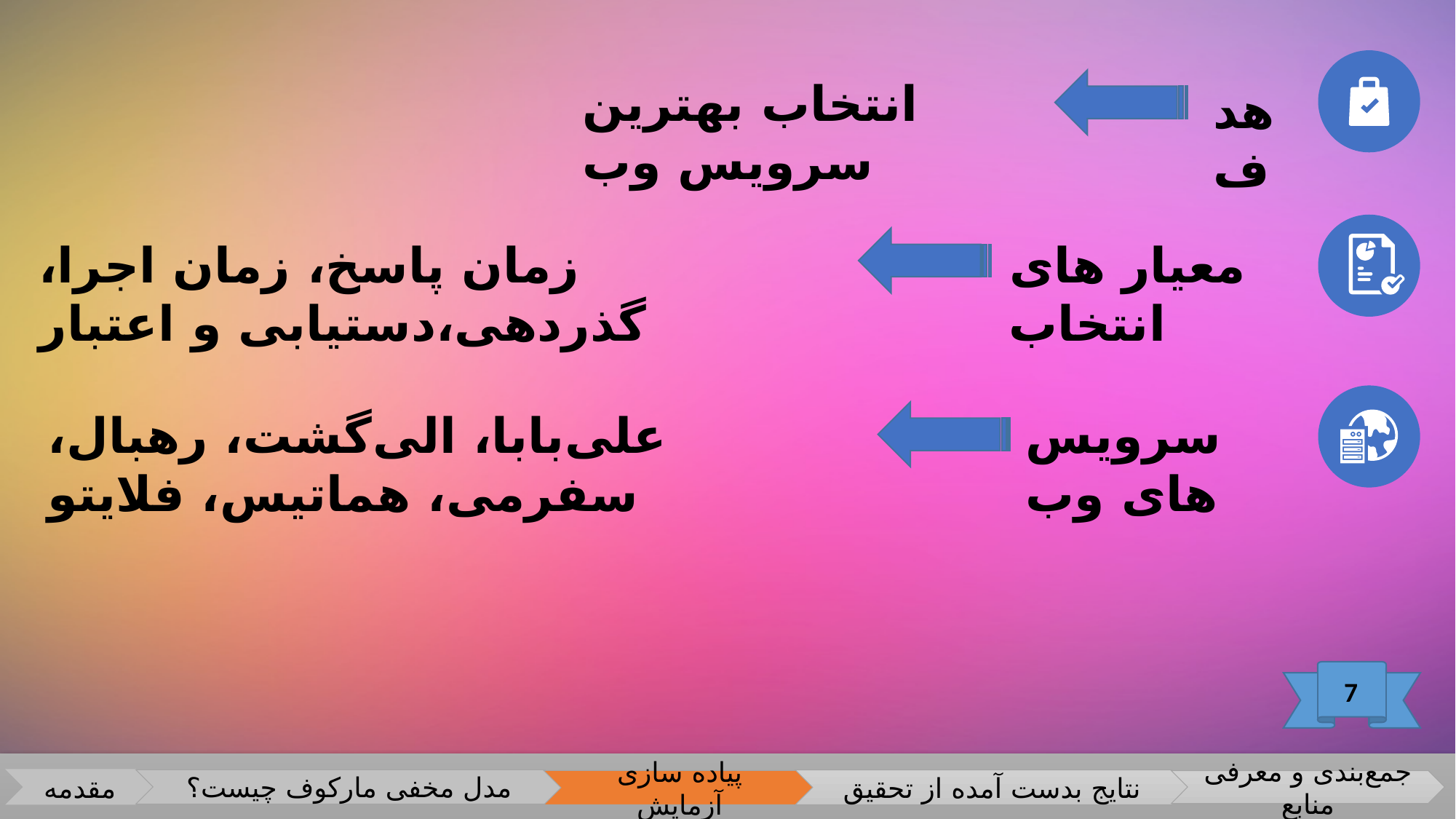

انتخاب بهترین سرویس وب

هدف

زمان پاسخ، زمان اجرا، گذردهی،دستیابی و اعتبار
معیار های انتخاب

علی‌بابا، الی‌گشت، رهبال، سفرمی، هماتیس، فلایتو
سرویس های وب

7

مقدمه
مدل مخفی مارکوف چیست؟
نتایج بدست آمده از تحقیق
پیاده سازی آزمایش
جمع‌بندی و معرفی منابع